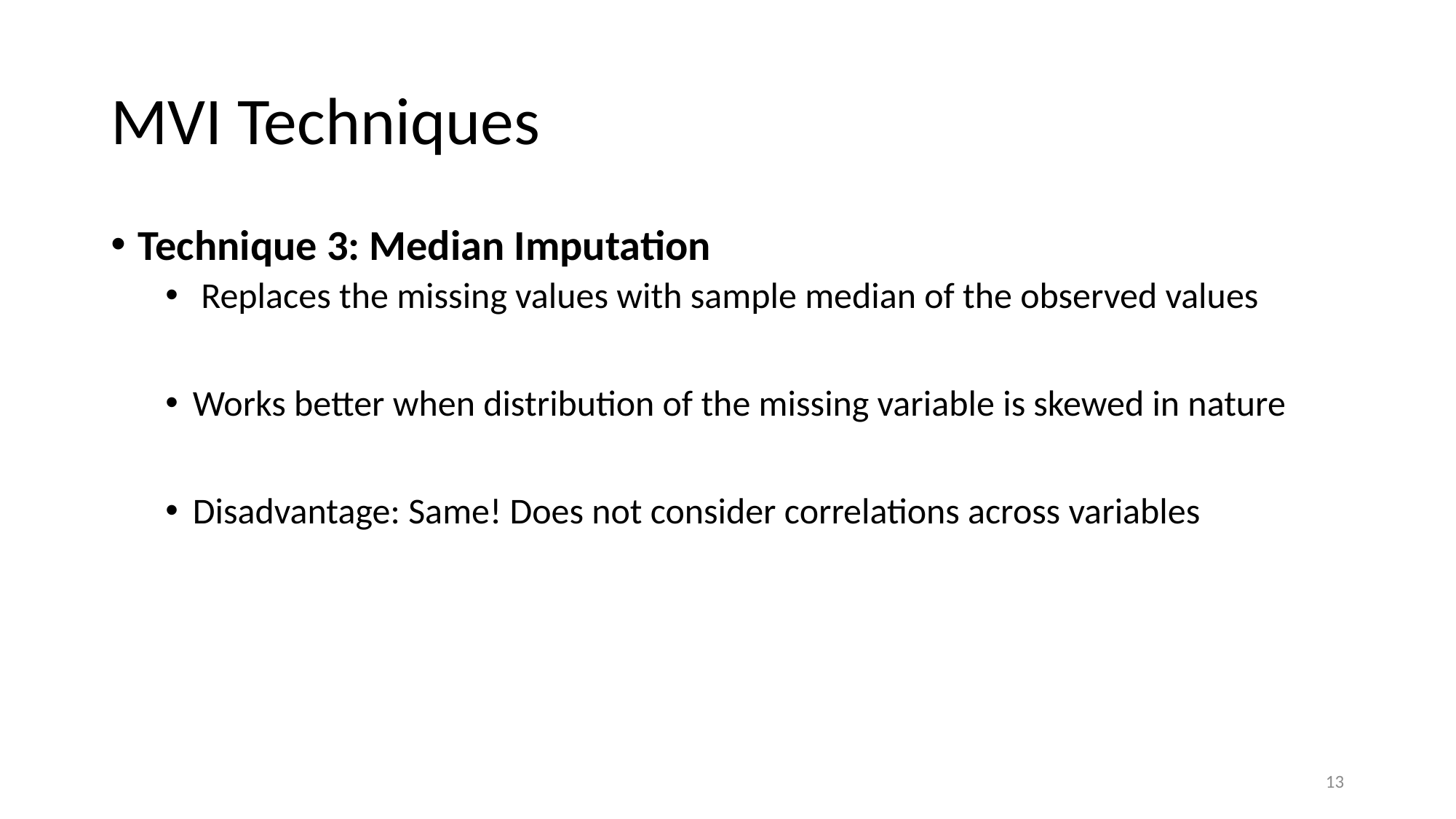

# MVI Techniques
Technique 3: Median Imputation
 Replaces the missing values with sample median of the observed values

Works better when distribution of the missing variable is skewed in nature

Disadvantage: Same! Does not consider correlations across variables
13